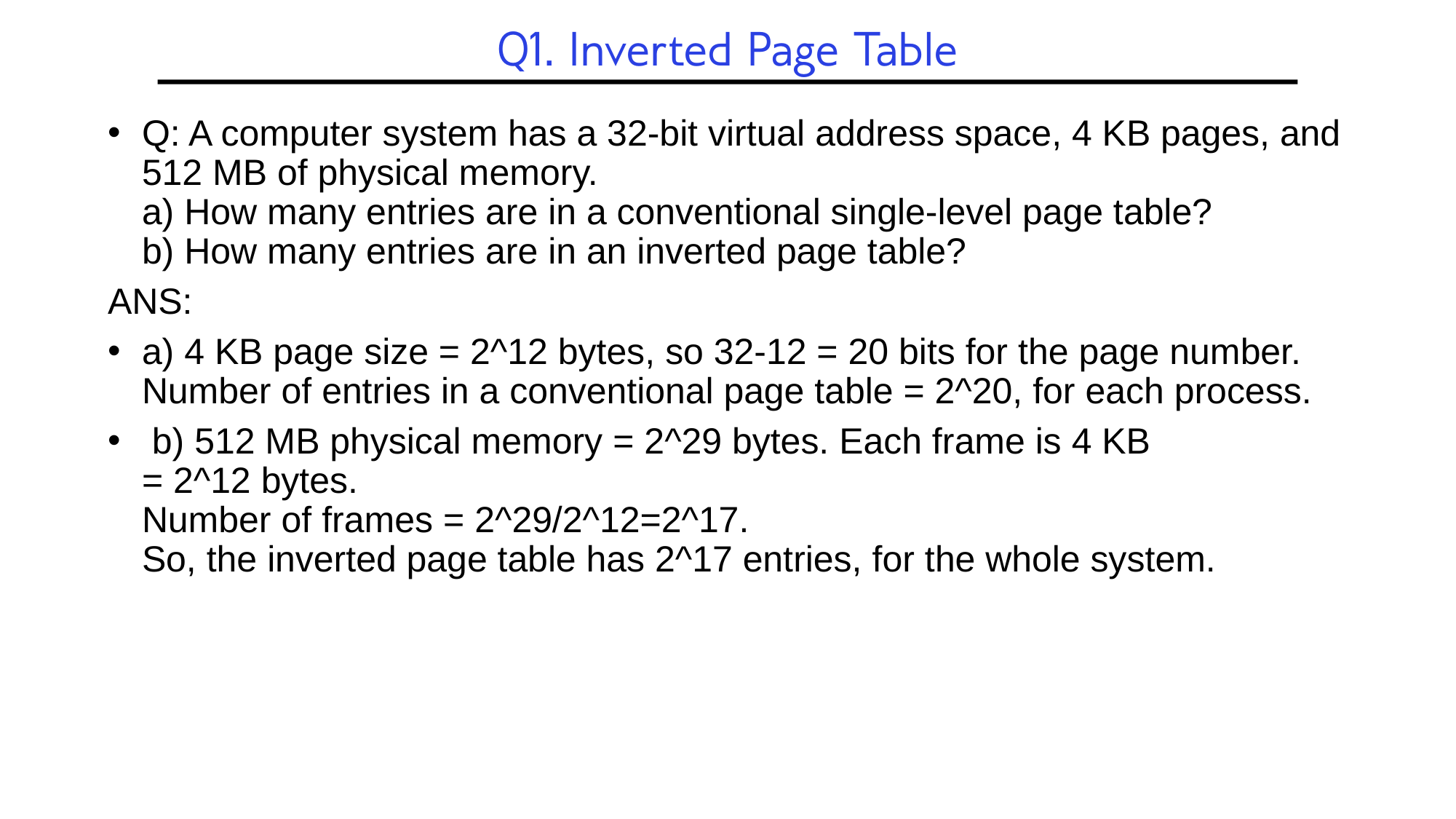

# Q1. Inverted Page Table
Q: A computer system has a 32-bit virtual address space, 4 KB pages, and 512 MB of physical memory.
a) How many entries are in a conventional single-level page table?
b) How many entries are in an inverted page table?
ANS:
a) 4 KB page size = 2^12 bytes, so 32-12 = 20 bits for the page number.
Number of entries in a conventional page table = 2^20, for each process.
 b) 512 MB physical memory = 2^29 bytes. Each frame is 4 KB = 2^12 bytes.
Number of frames = 2^29/2^12=2^17.
So, the inverted page table has 2^17 entries, for the whole system.